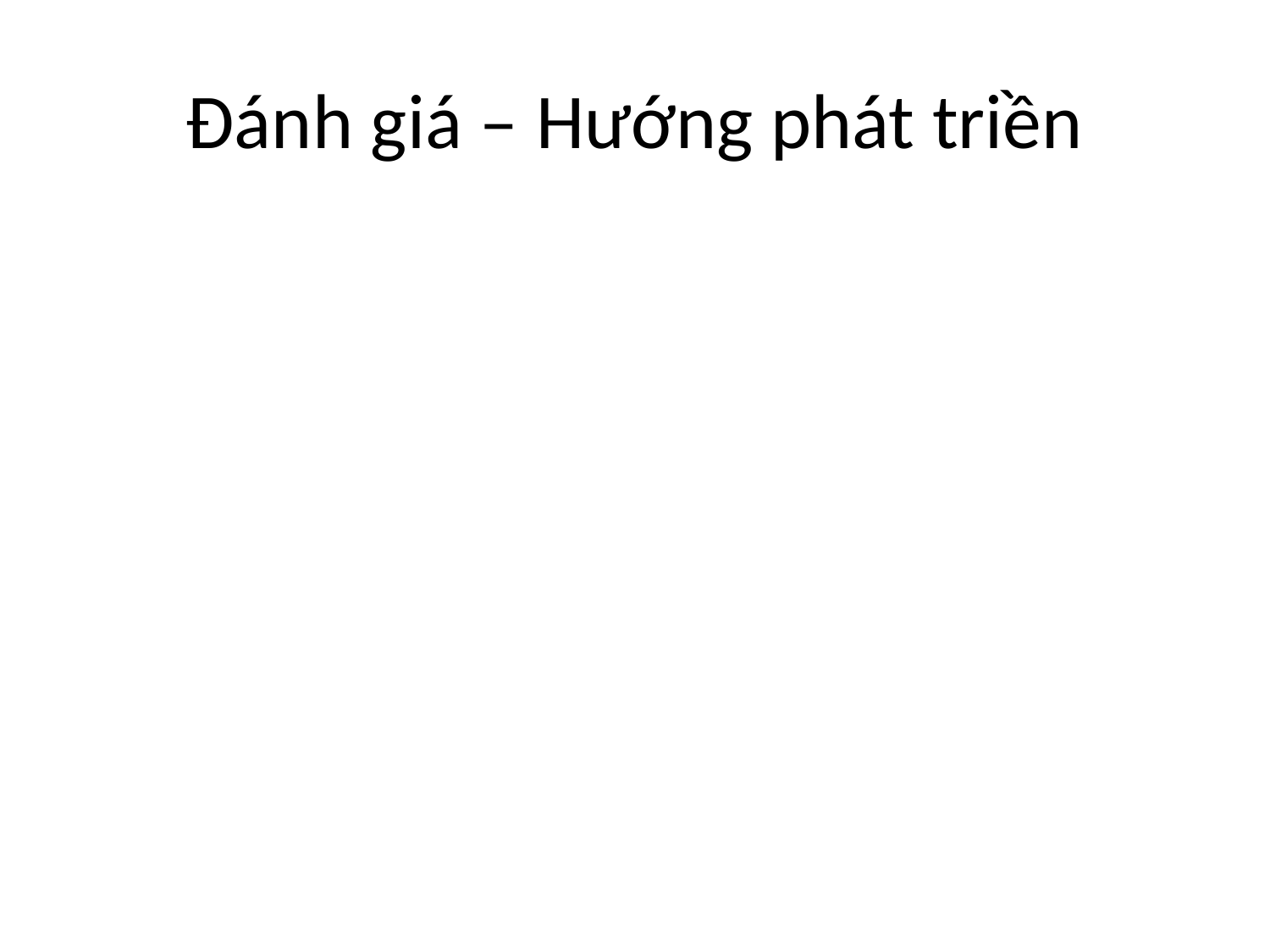

# Đánh giá – Hướng phát triền